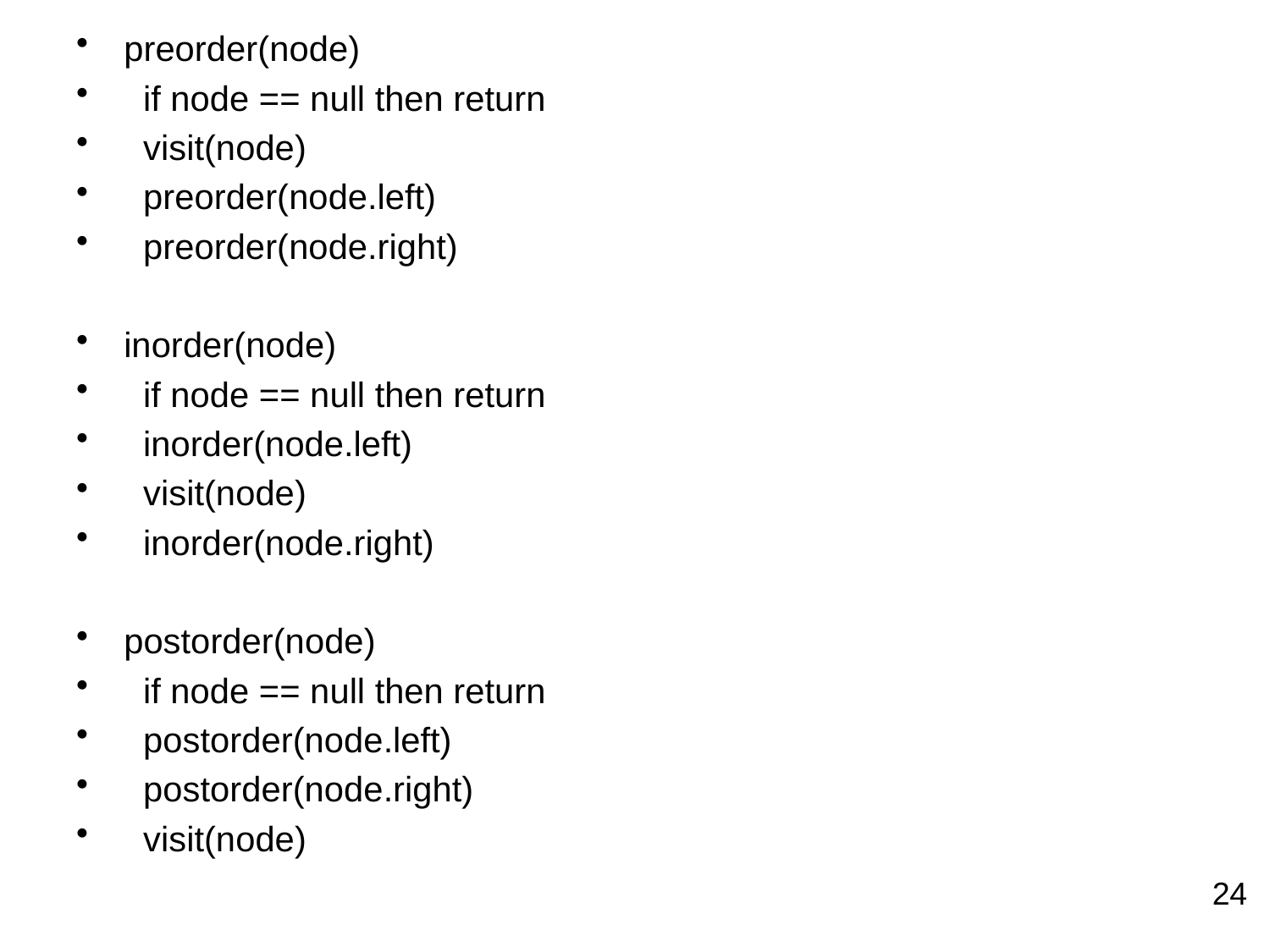

preorder(node)
  if node == null then return
  visit(node)
  preorder(node.left)
  preorder(node.right)

inorder(node)
  if node == null then return
  inorder(node.left)
  visit(node)
  inorder(node.right)

postorder(node)
  if node == null then return
  postorder(node.left)
  postorder(node.right)
  visit(node)